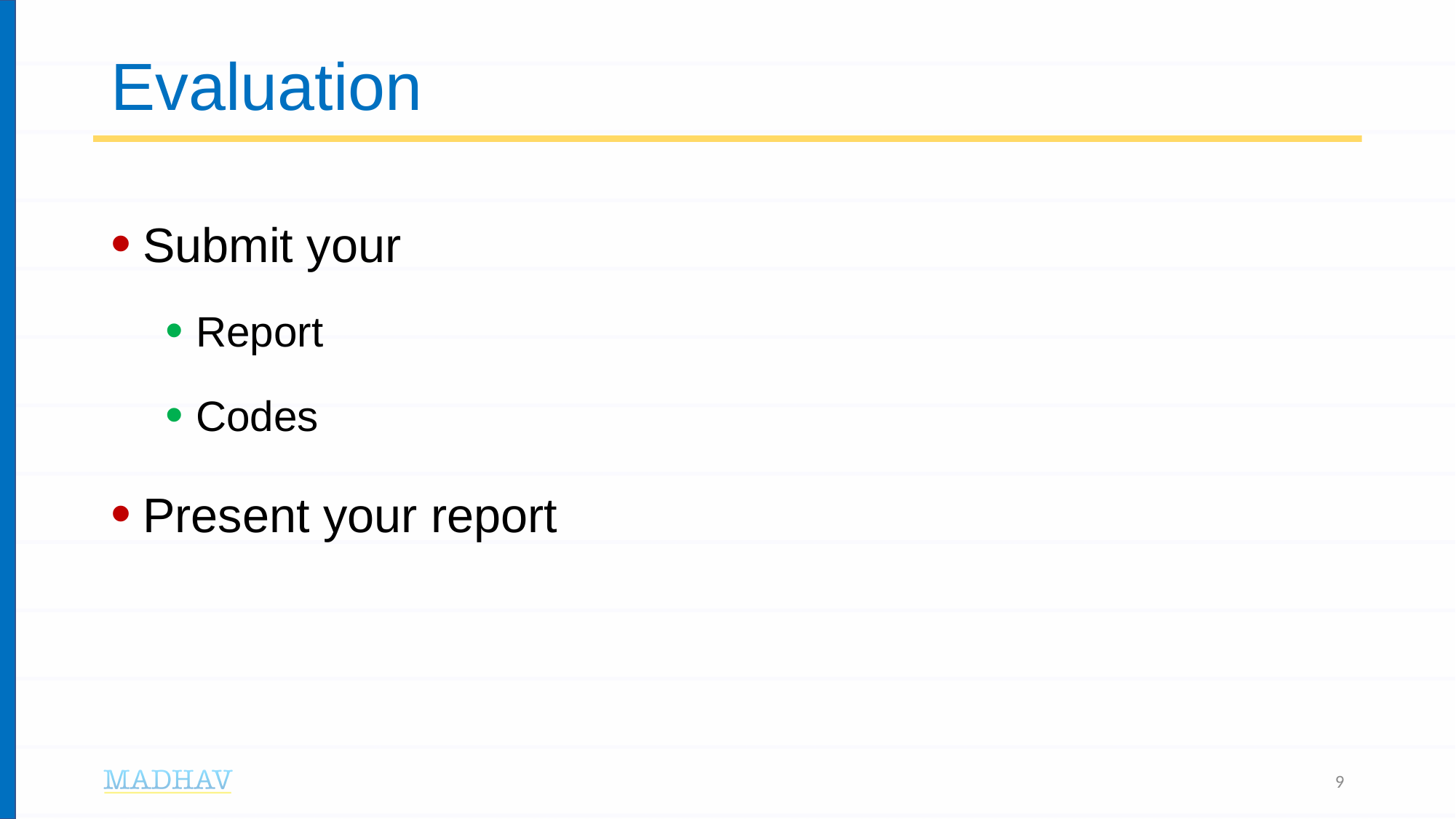

# Evaluation
Submit your
Report
Codes
Present your report
9